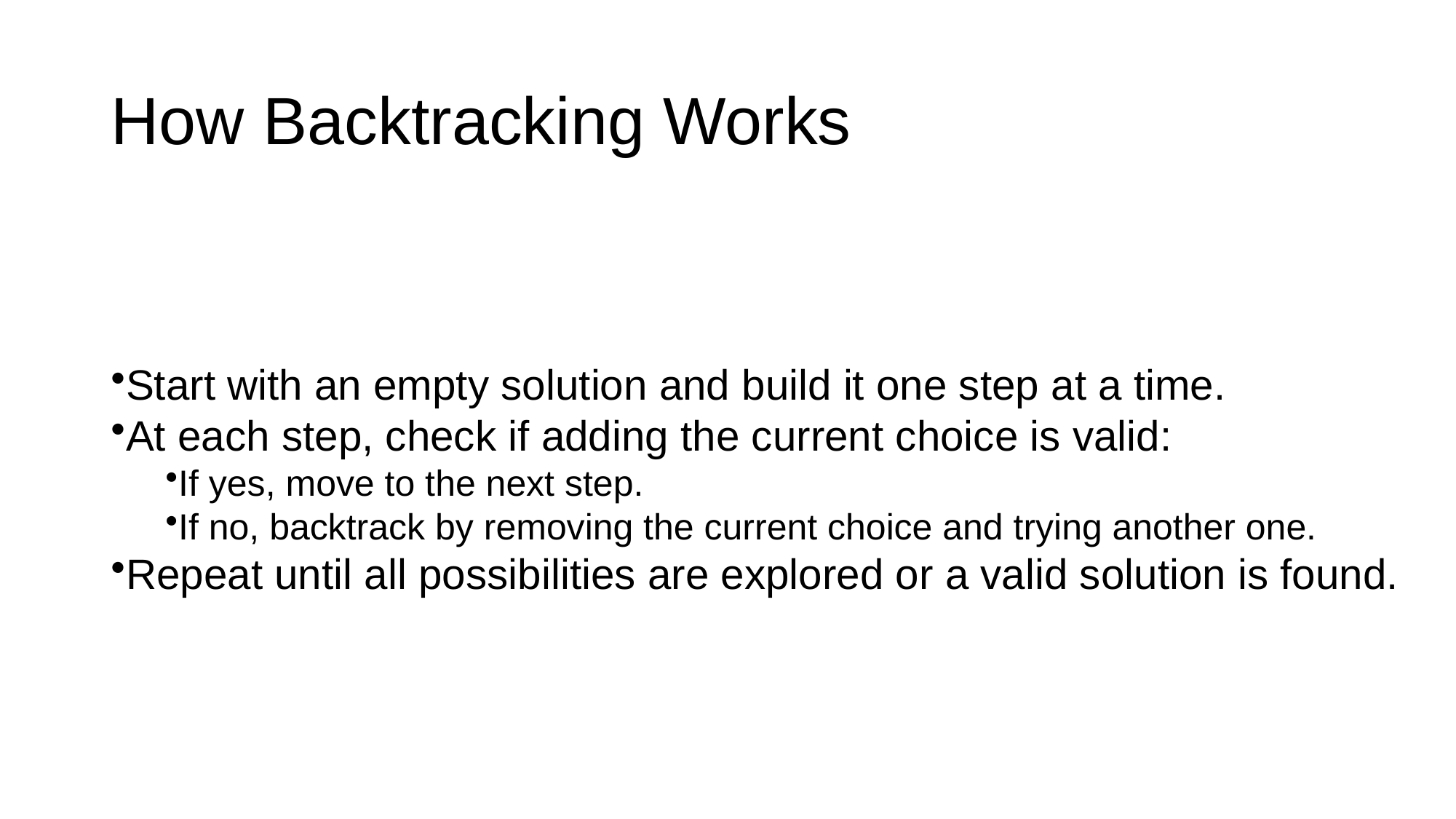

# How Backtracking Works
Start with an empty solution and build it one step at a time.
At each step, check if adding the current choice is valid:
If yes, move to the next step.
If no, backtrack by removing the current choice and trying another one.
Repeat until all possibilities are explored or a valid solution is found.